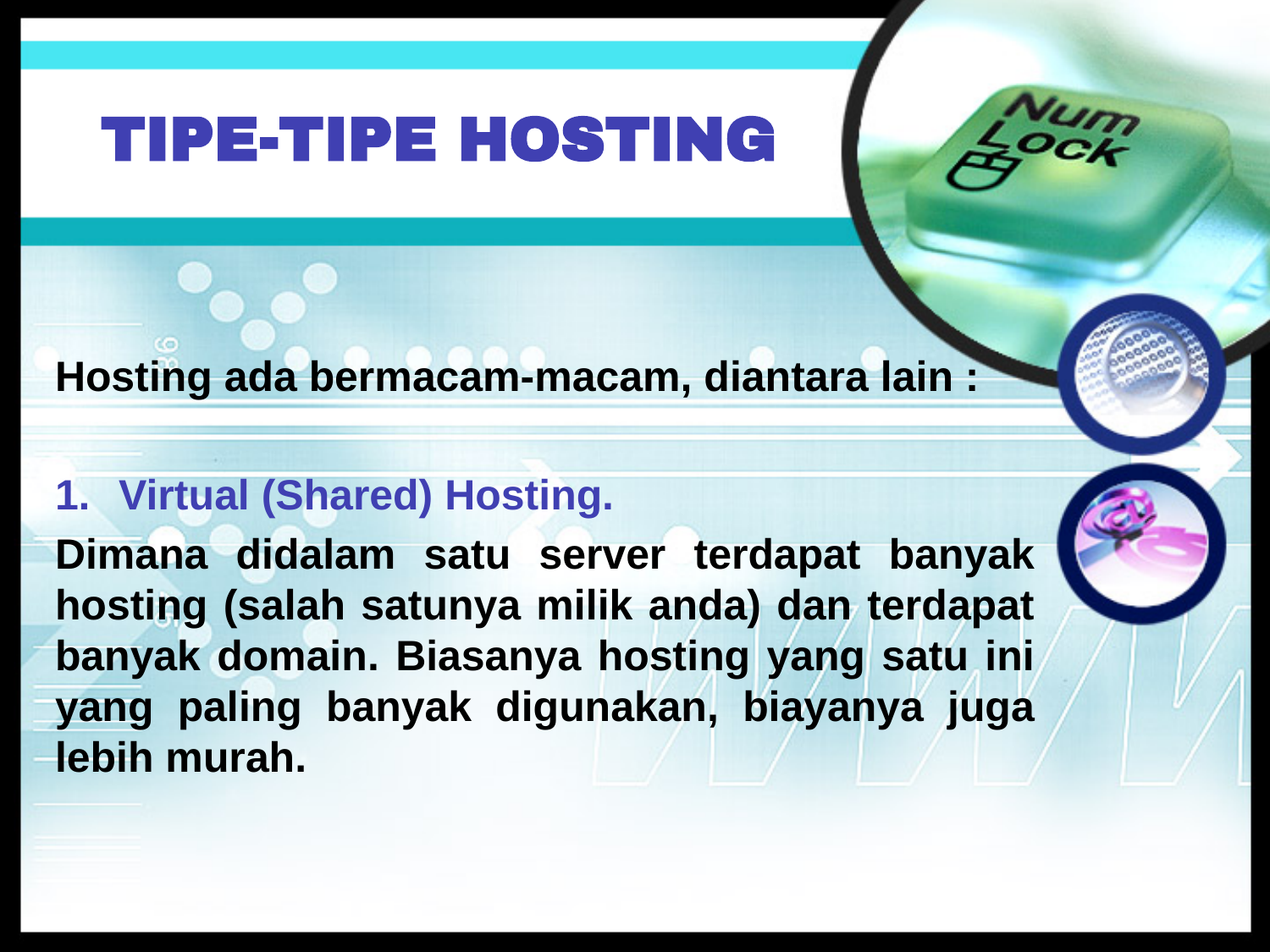

# TIPE-TIPE HOSTING
Hosting ada bermacam-macam, diantara lain :

Virtual (Shared) Hosting.
Dimana didalam satu server terdapat banyak hosting (salah satunya milik anda) dan terdapat banyak domain. Biasanya hosting yang satu ini yang paling banyak digunakan, biayanya juga lebih murah.